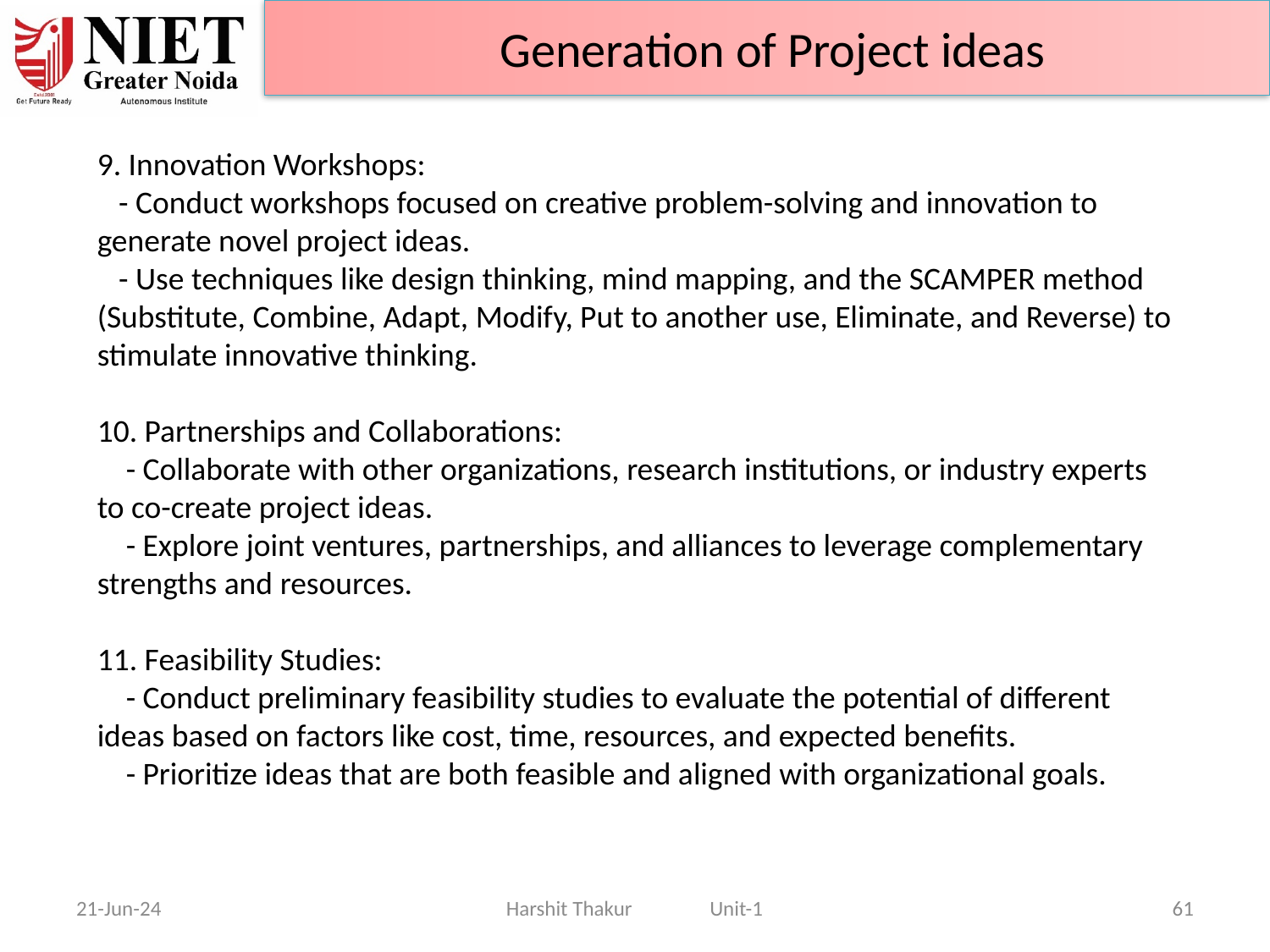

Generation of Project ideas
9. Innovation Workshops:
   - Conduct workshops focused on creative problem-solving and innovation to generate novel project ideas.
   - Use techniques like design thinking, mind mapping, and the SCAMPER method (Substitute, Combine, Adapt, Modify, Put to another use, Eliminate, and Reverse) to stimulate innovative thinking.

10. Partnerships and Collaborations:
    - Collaborate with other organizations, research institutions, or industry experts to co-create project ideas.
    - Explore joint ventures, partnerships, and alliances to leverage complementary strengths and resources.

11. Feasibility Studies:
    - Conduct preliminary feasibility studies to evaluate the potential of different ideas based on factors like cost, time, resources, and expected benefits.
    - Prioritize ideas that are both feasible and aligned with organizational goals.

21-Jun-24
Harshit Thakur                Unit-1
61